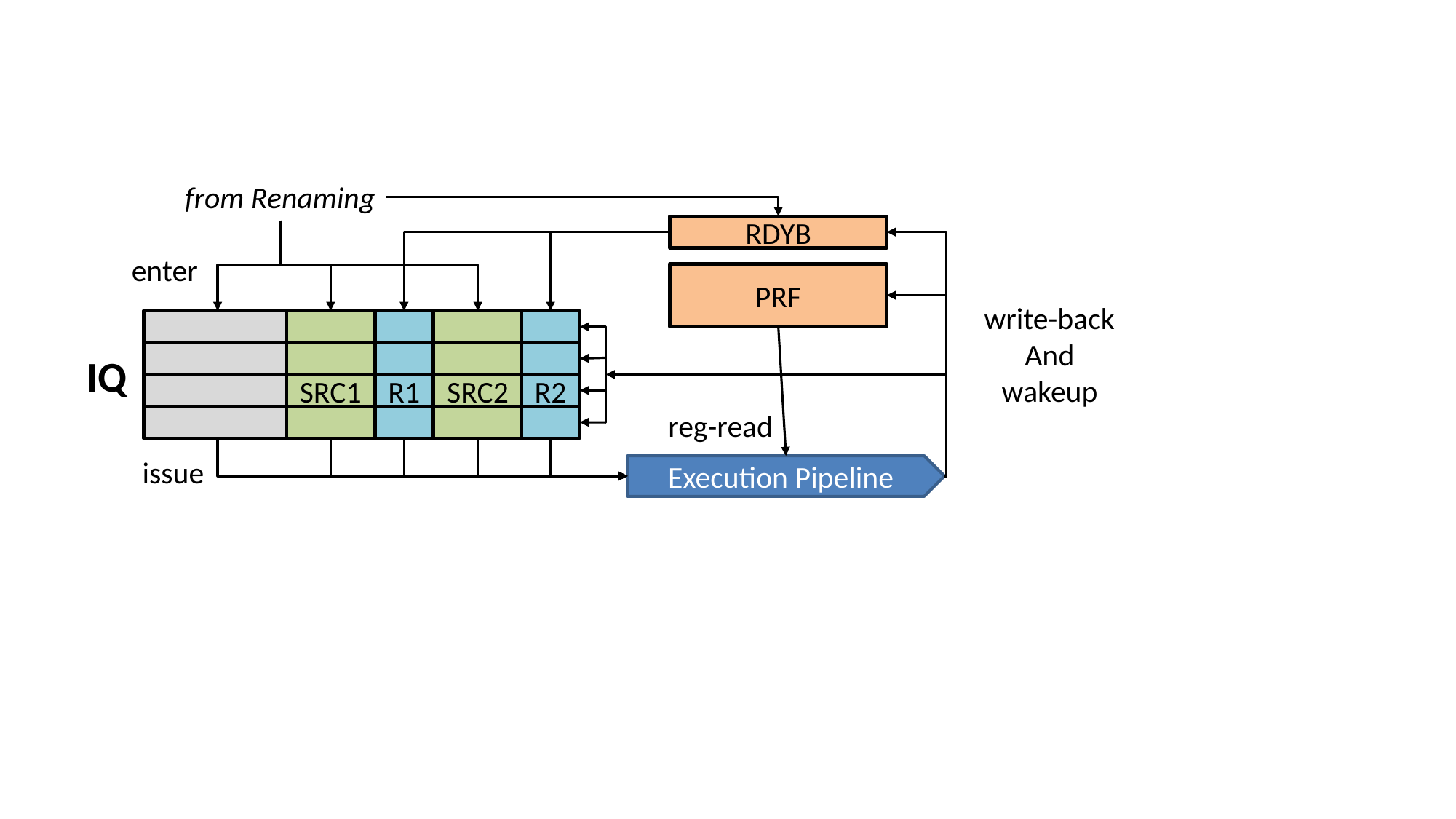

from Renaming
RDYB
enter
PRF
write-back
And
wakeup

SRC1

R1

SRC2

R2

IQ
reg-read
issue
Execution Pipeline